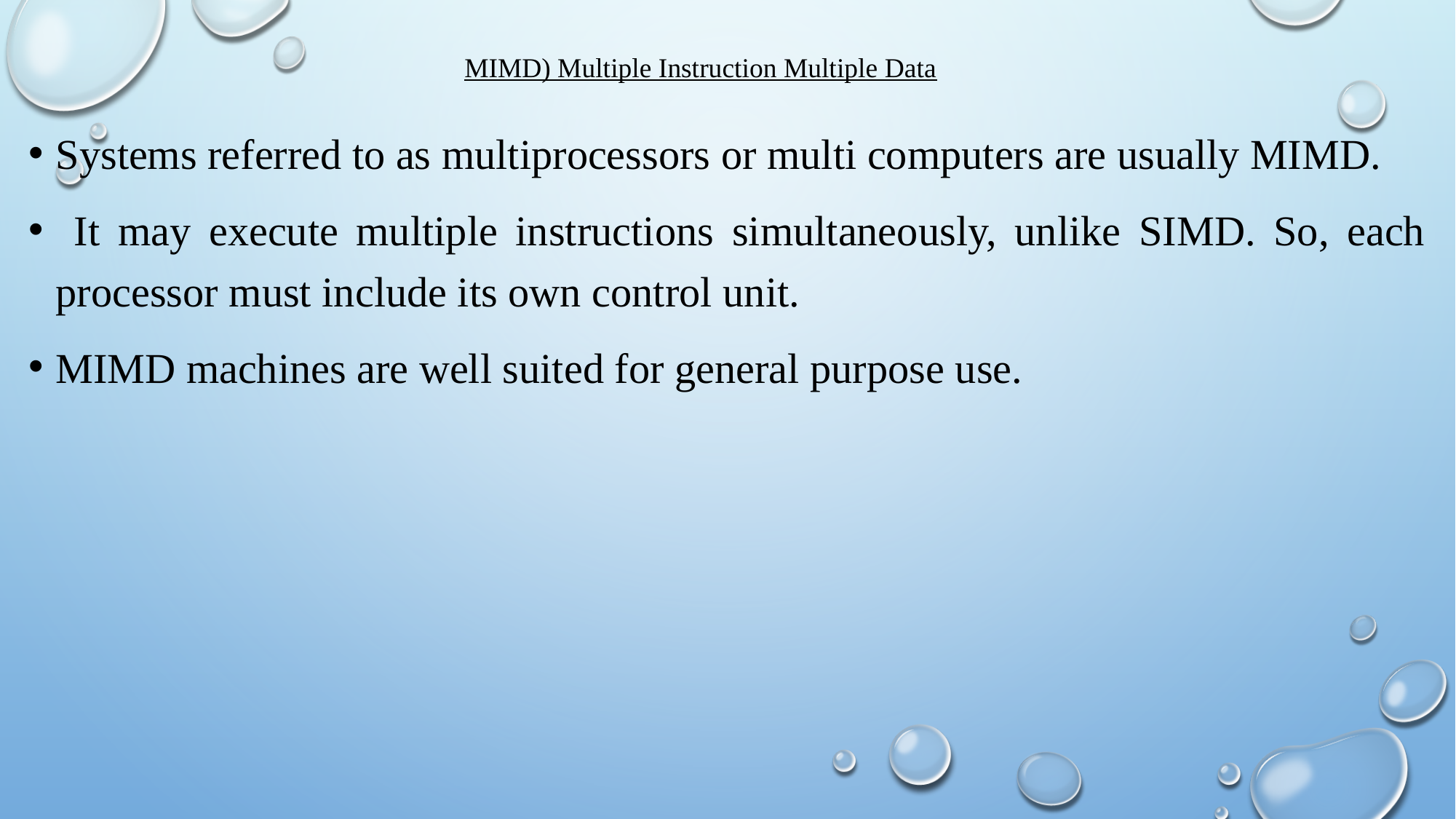

# MIMD) Multiple Instruction Multiple Data
Systems referred to as multiprocessors or multi computers are usually MIMD.
 It may execute multiple instructions simultaneously, unlike SIMD. So, each processor must include its own control unit.
MIMD machines are well suited for general purpose use.